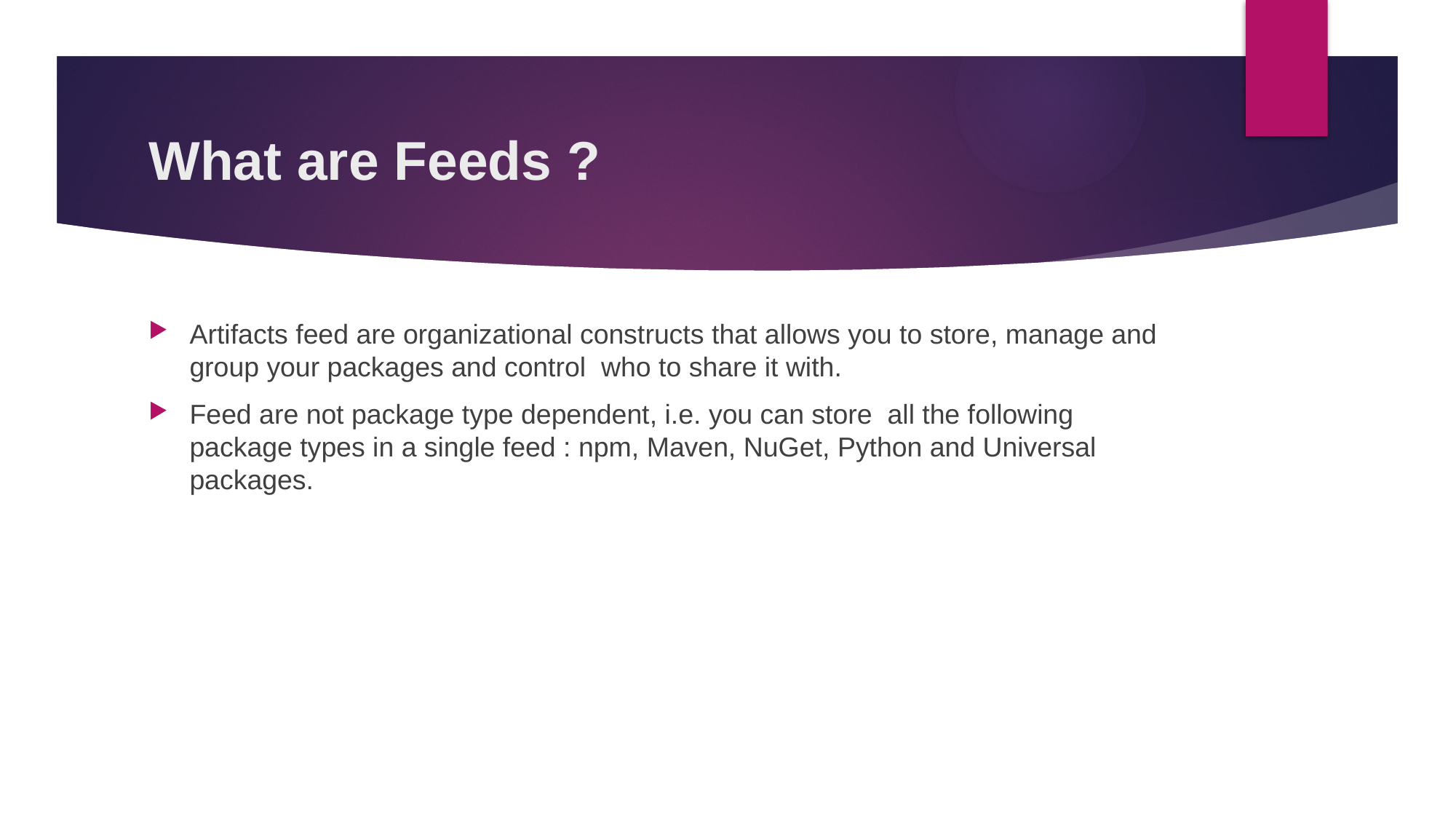

# What are Feeds ?
Artifacts feed are organizational constructs that allows you to store, manage and group your packages and control  who to share it with.
Feed are not package type dependent, i.e. you can store  all the following package types in a single feed : npm, Maven, NuGet, Python and Universal packages.